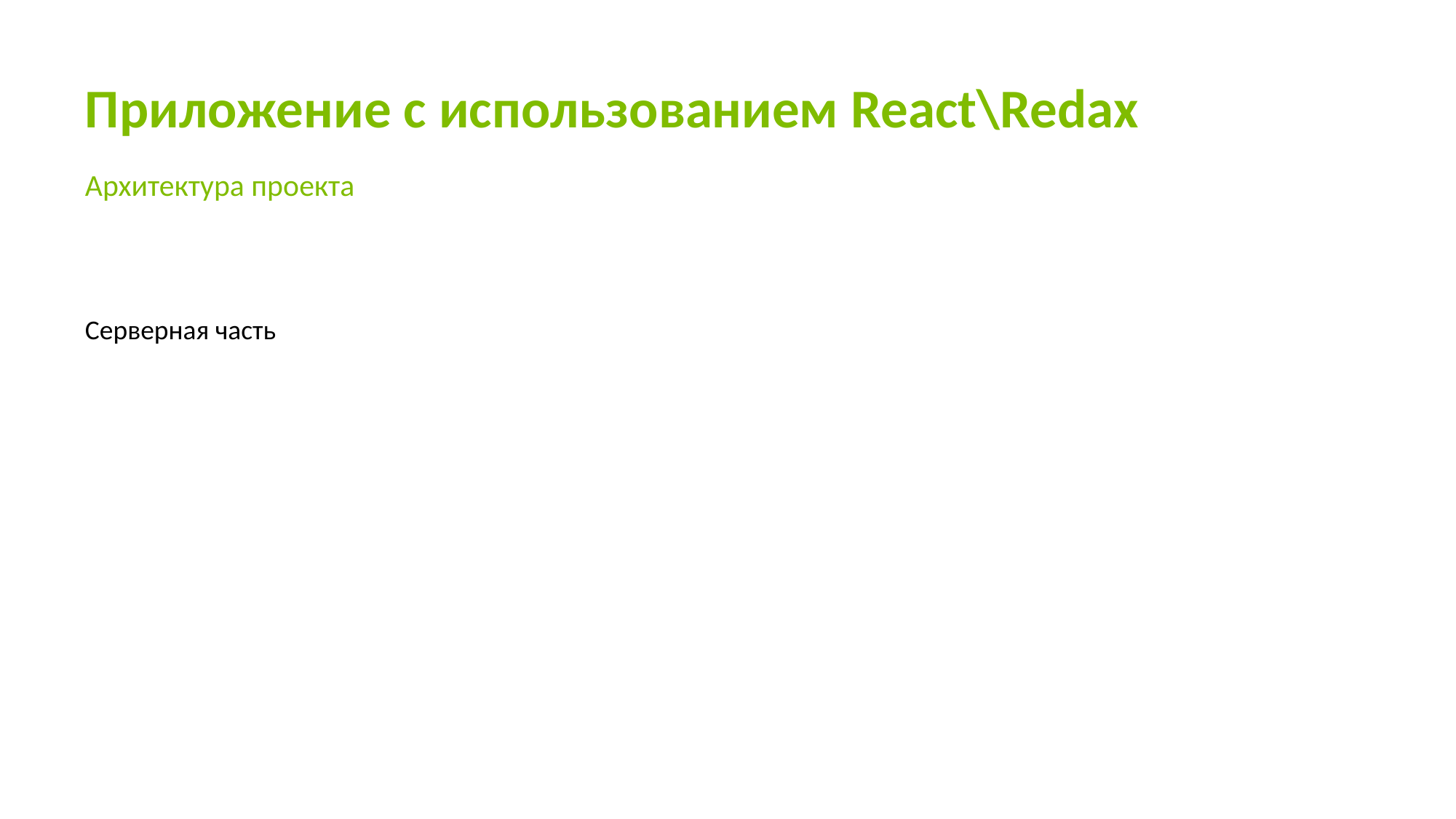

# Приложение с использованием React\Redax
Архитектура проекта

Серверная часть